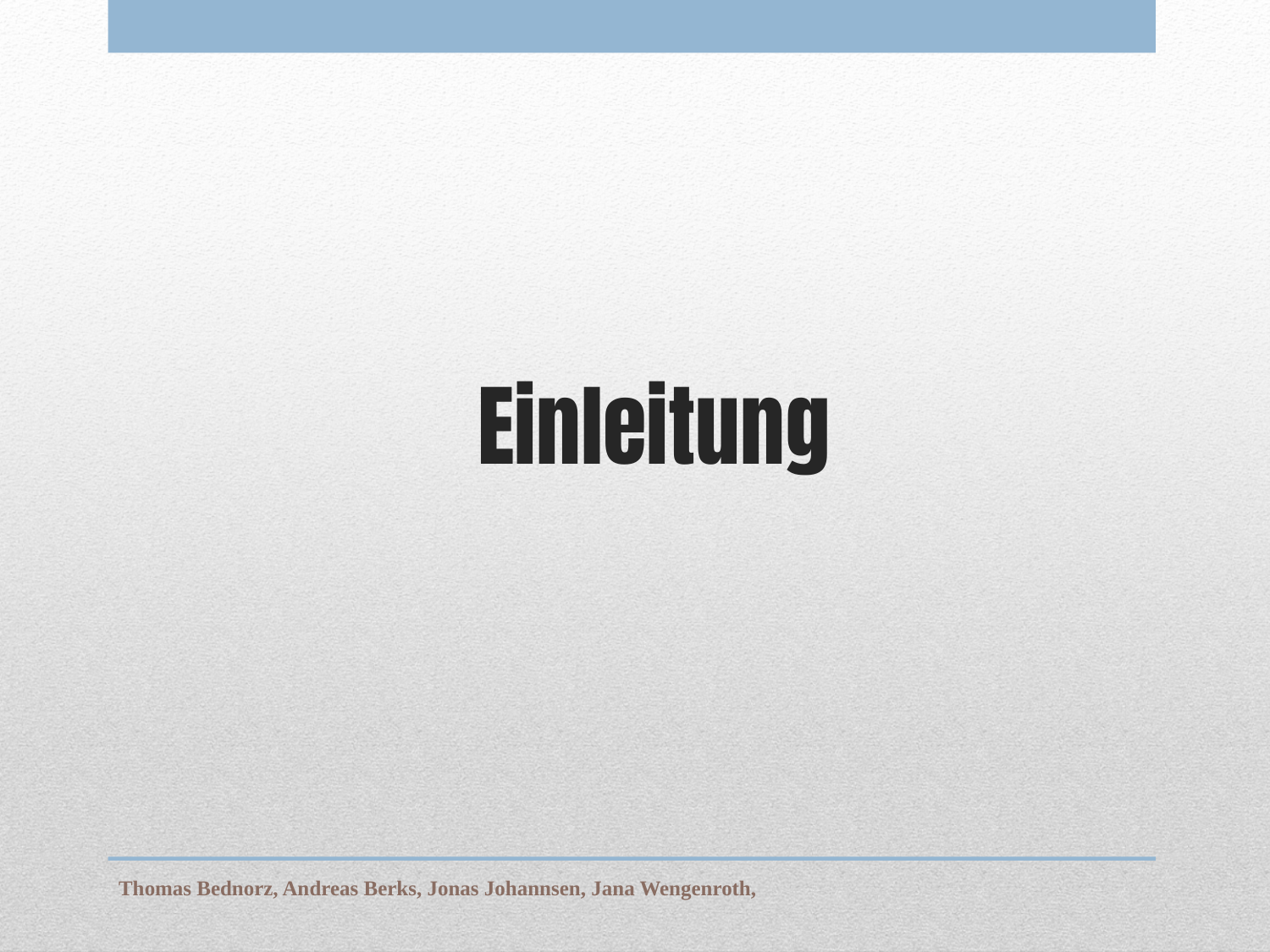

# Einleitung
Thomas Bednorz, Andreas Berks, Jonas Johannsen, Jana Wengenroth,